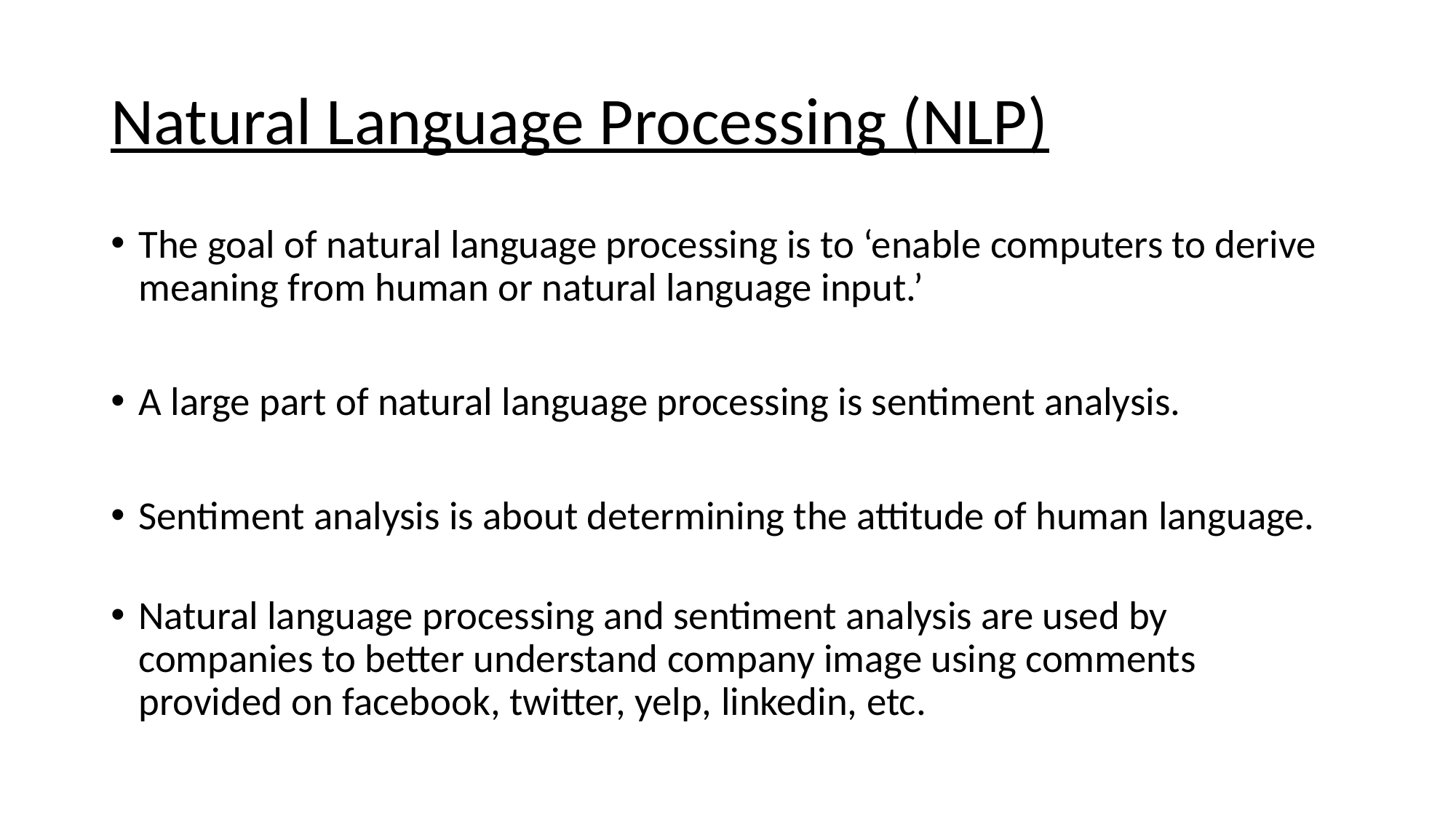

# Natural Language Processing (NLP)
The goal of natural language processing is to ‘enable computers to derive meaning from human or natural language input.’

A large part of natural language processing is sentiment analysis.

Sentiment analysis is about determining the attitude of human language.
Natural language processing and sentiment analysis are used by companies to better understand company image using comments provided on facebook, twitter, yelp, linkedin, etc.